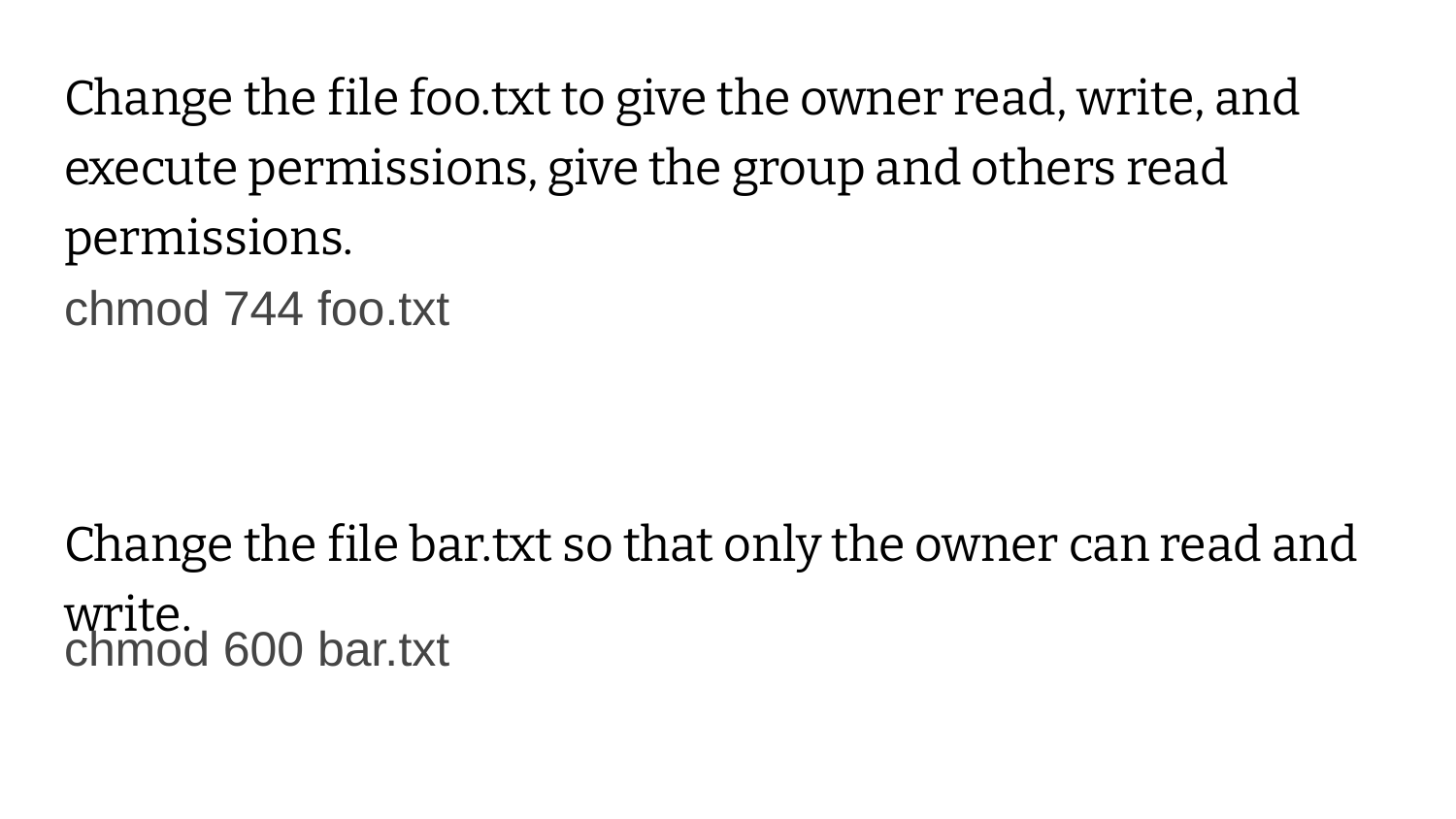

Change the file foo.txt to give the owner read, write, and execute permissions, give the group and others read permissions.

Change the file bar.txt so that only the owner can read and write.

chmod 744 foo.txt

chmod 600 bar.txt